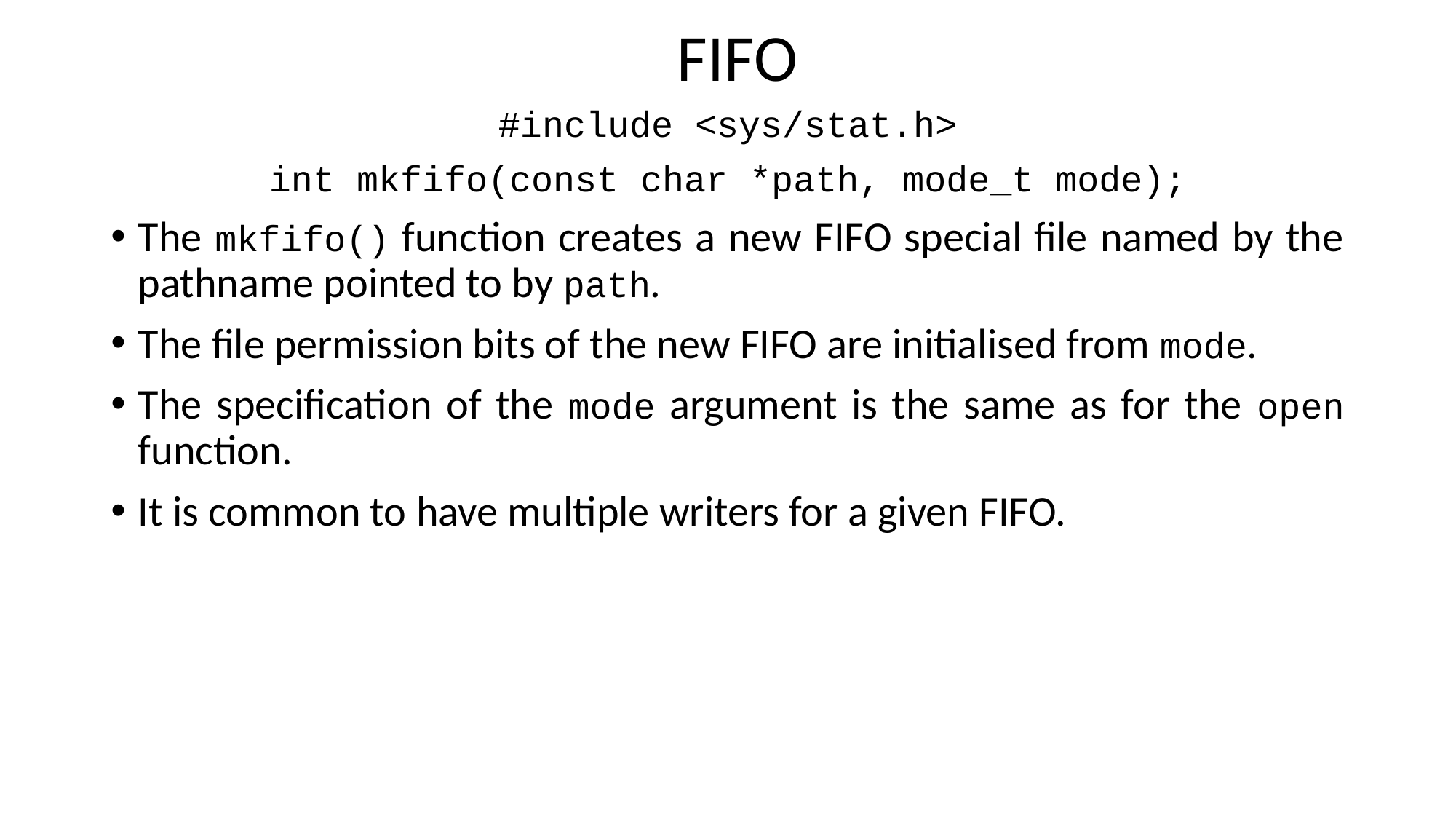

# FIFO
#include <sys/stat.h>
int mkfifo(const char *path, mode_t mode);
The mkfifo() function creates a new FIFO special file named by the pathname pointed to by path.
The file permission bits of the new FIFO are initialised from mode.
The specification of the mode argument is the same as for the open function.
It is common to have multiple writers for a given FIFO.